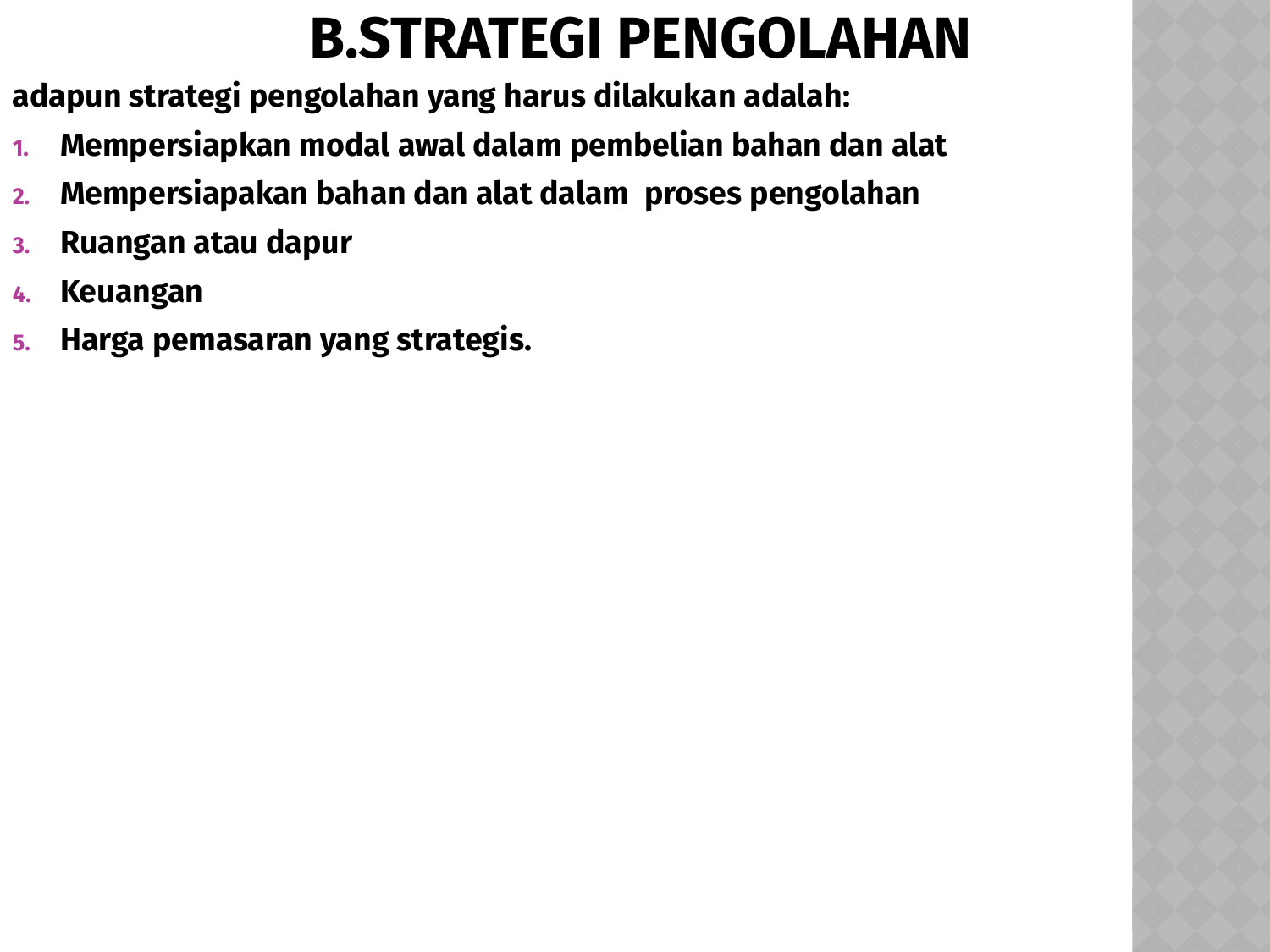

# B.STRATEGI PENGOLAHAN
adapun strategi pengolahan yang harus dilakukan adalah:
Mempersiapkan modal awal dalam pembelian bahan dan alat
Mempersiapakan bahan dan alat dalam  proses pengolahan
Ruangan atau dapur
Keuangan
Harga pemasaran yang strategis.